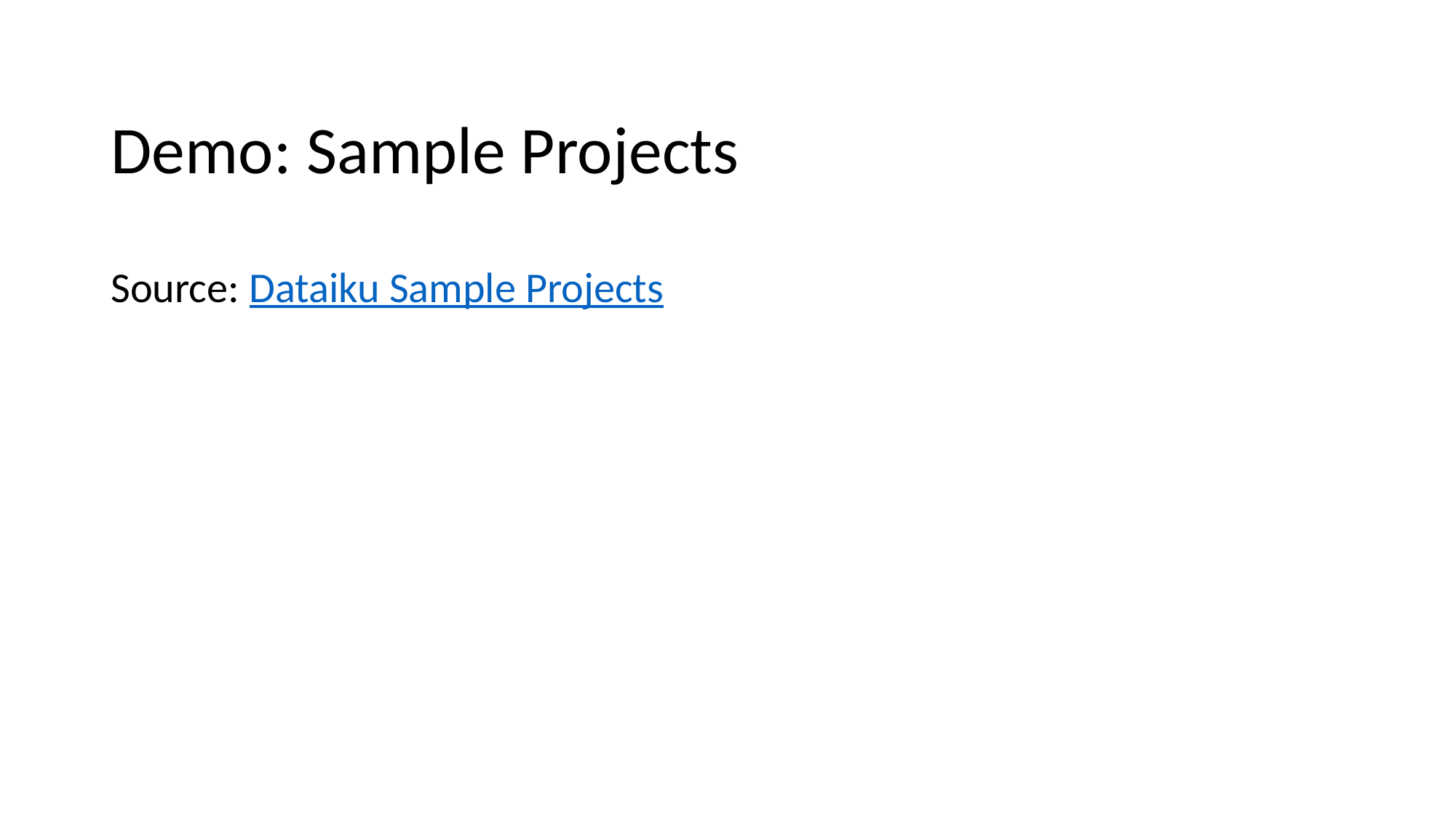

# Demo: Sample Projects
Source: Dataiku Sample Projects